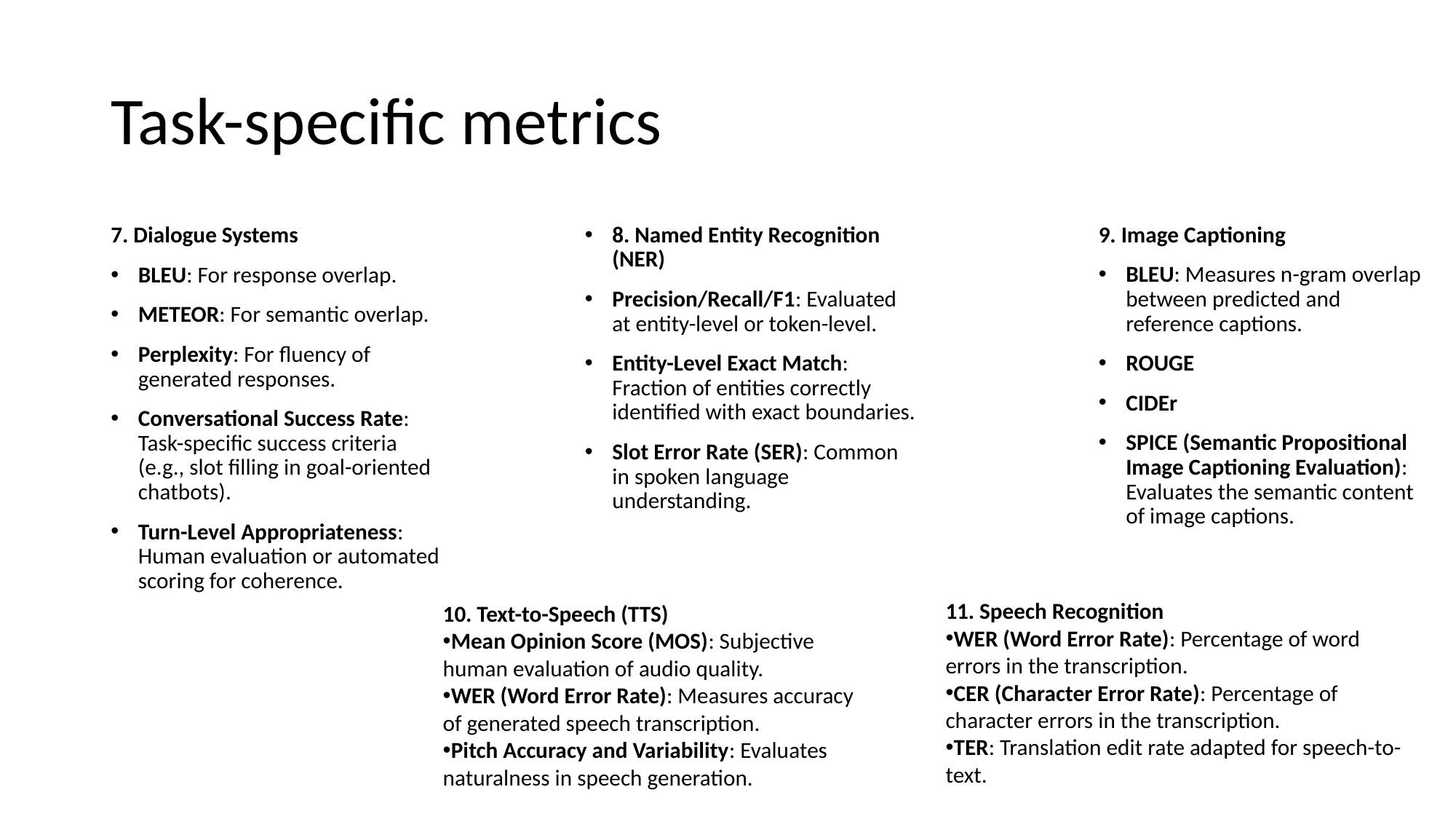

# Task-specific metrics
8. Named Entity Recognition (NER)
Precision/Recall/F1: Evaluated at entity-level or token-level.
Entity-Level Exact Match: Fraction of entities correctly identified with exact boundaries.
Slot Error Rate (SER): Common in spoken language understanding.

9. Image Captioning
BLEU: Measures n-gram overlap between predicted and reference captions.
ROUGE
CIDEr
SPICE (Semantic Propositional Image Captioning Evaluation): Evaluates the semantic content of image captions.

7. Dialogue Systems
BLEU: For response overlap.
METEOR: For semantic overlap.
Perplexity: For fluency of generated responses.
Conversational Success Rate: Task-specific success criteria (e.g., slot filling in goal-oriented chatbots).
Turn-Level Appropriateness: Human evaluation or automated scoring for coherence.

11. Speech Recognition
WER (Word Error Rate): Percentage of word errors in the transcription.
CER (Character Error Rate): Percentage of character errors in the transcription.
TER: Translation edit rate adapted for speech-to-text.
10. Text-to-Speech (TTS)
Mean Opinion Score (MOS): Subjective human evaluation of audio quality.
WER (Word Error Rate): Measures accuracy of generated speech transcription.
Pitch Accuracy and Variability: Evaluates naturalness in speech generation.